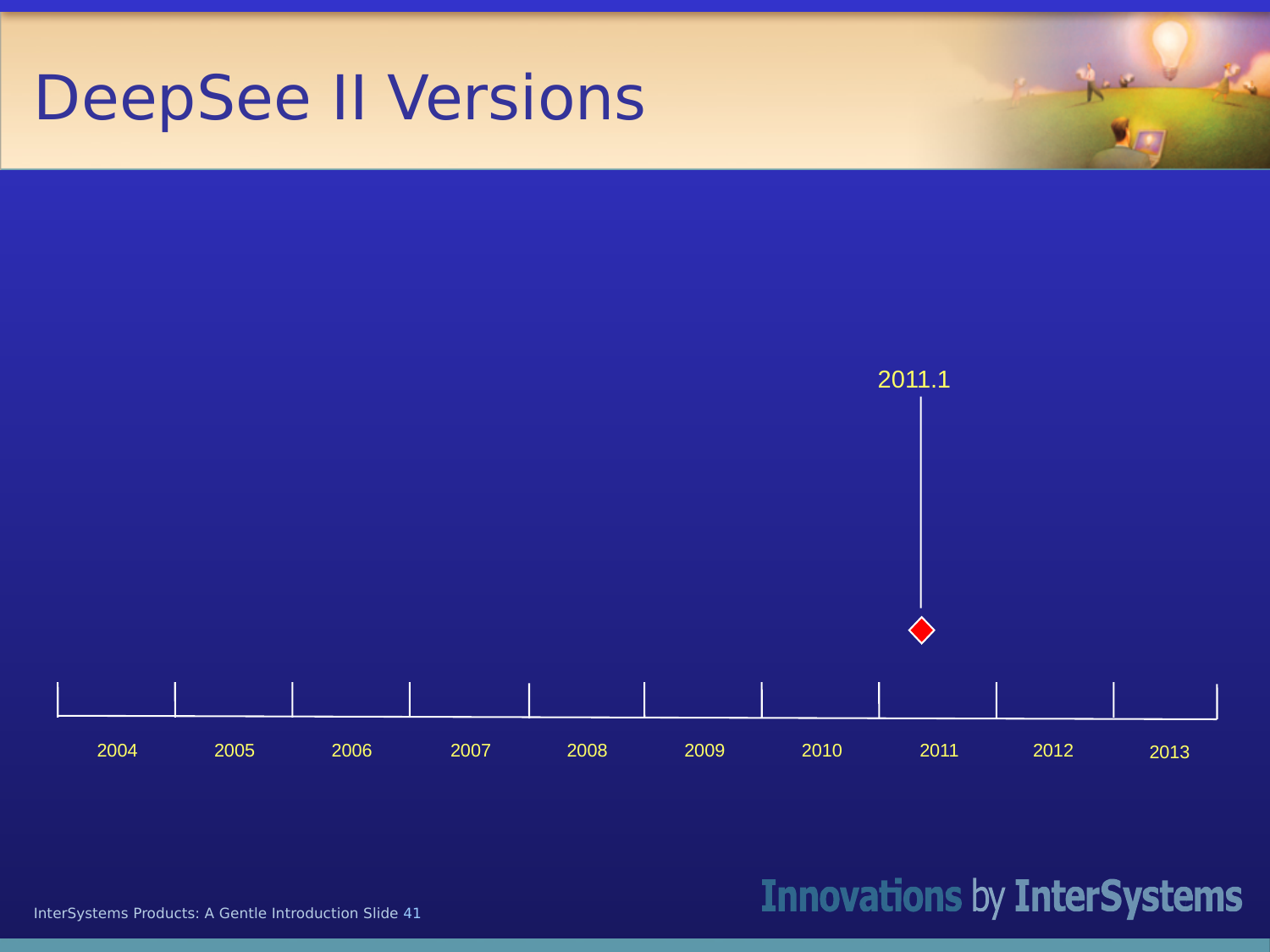

# DeepSee II Versions
2011.1

2004
2005
2006
2007
2008
2009
2010
2011
2012
2013